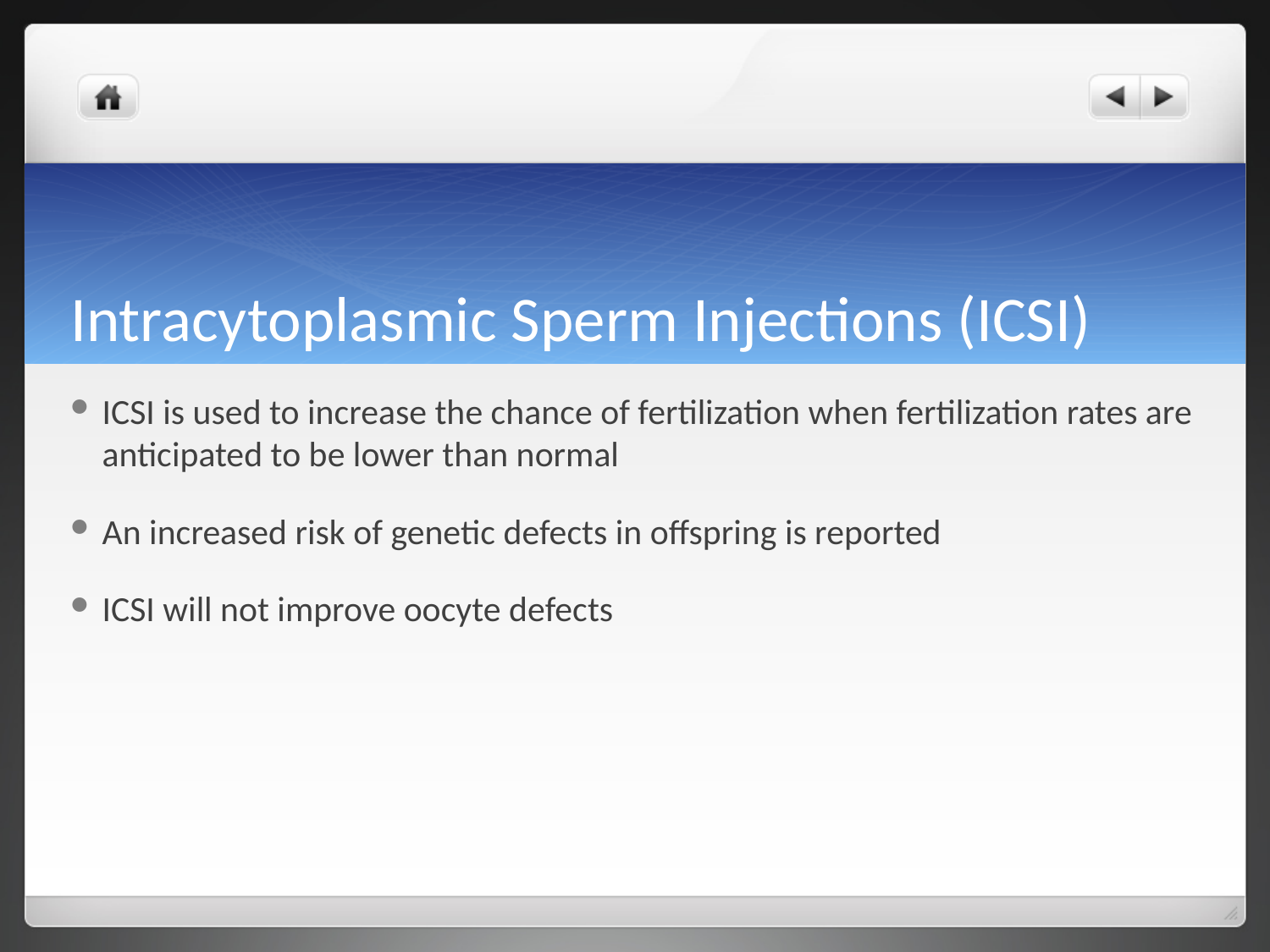

# Intracytoplasmic Sperm Injections (ICSI)
ICSI is used to increase the chance of fertilization when fertilization rates are anticipated to be lower than normal
An increased risk of genetic defects in offspring is reported
ICSI will not improve oocyte defects